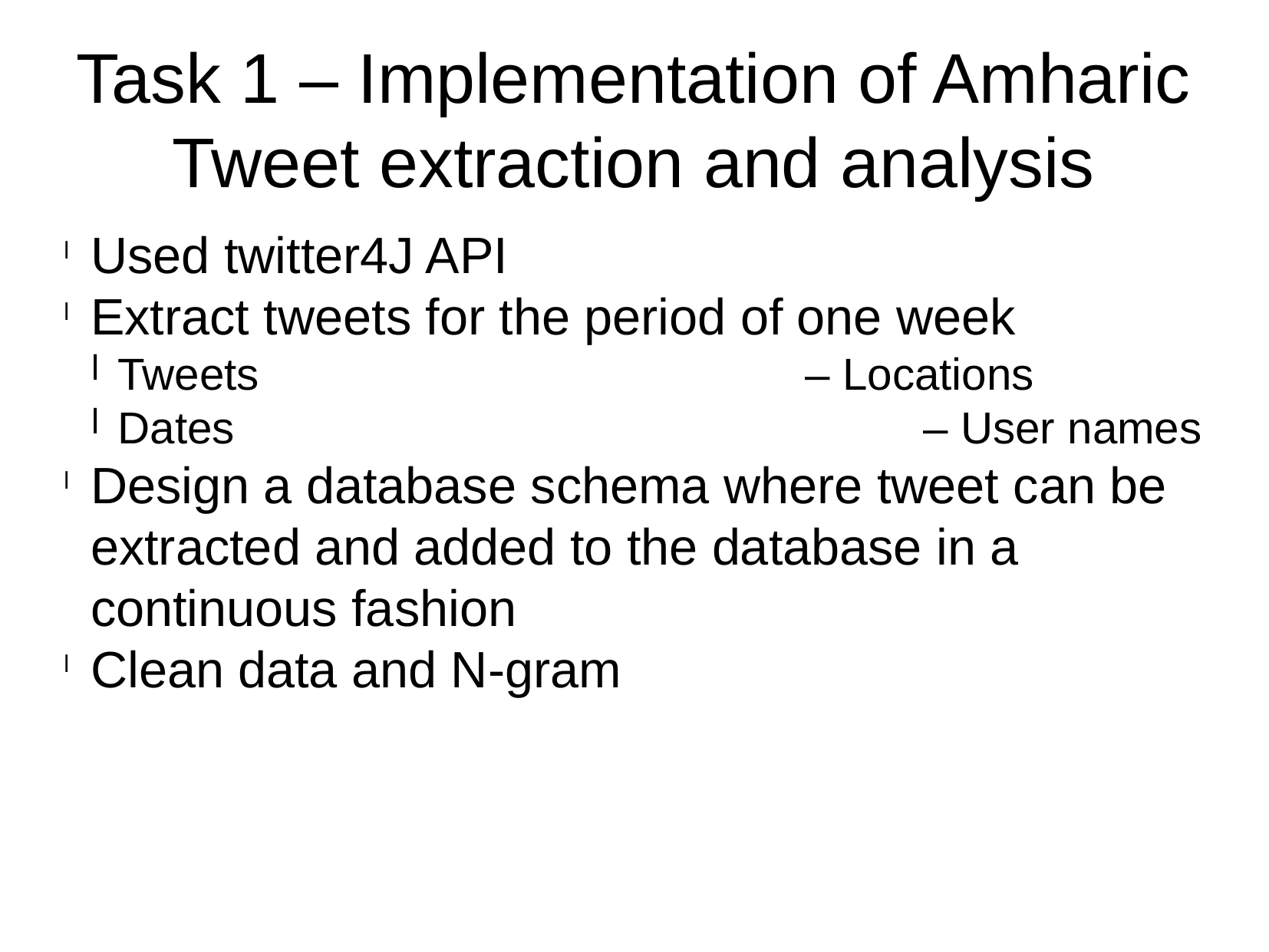

Task 1 – Implementation of Amharic Tweet extraction and analysis
Used twitter4J API
Extract tweets for the period of one week
Tweets 				         – Locations
Dates 						– User names
Design a database schema where tweet can be extracted and added to the database in a continuous fashion
Clean data and N-gram